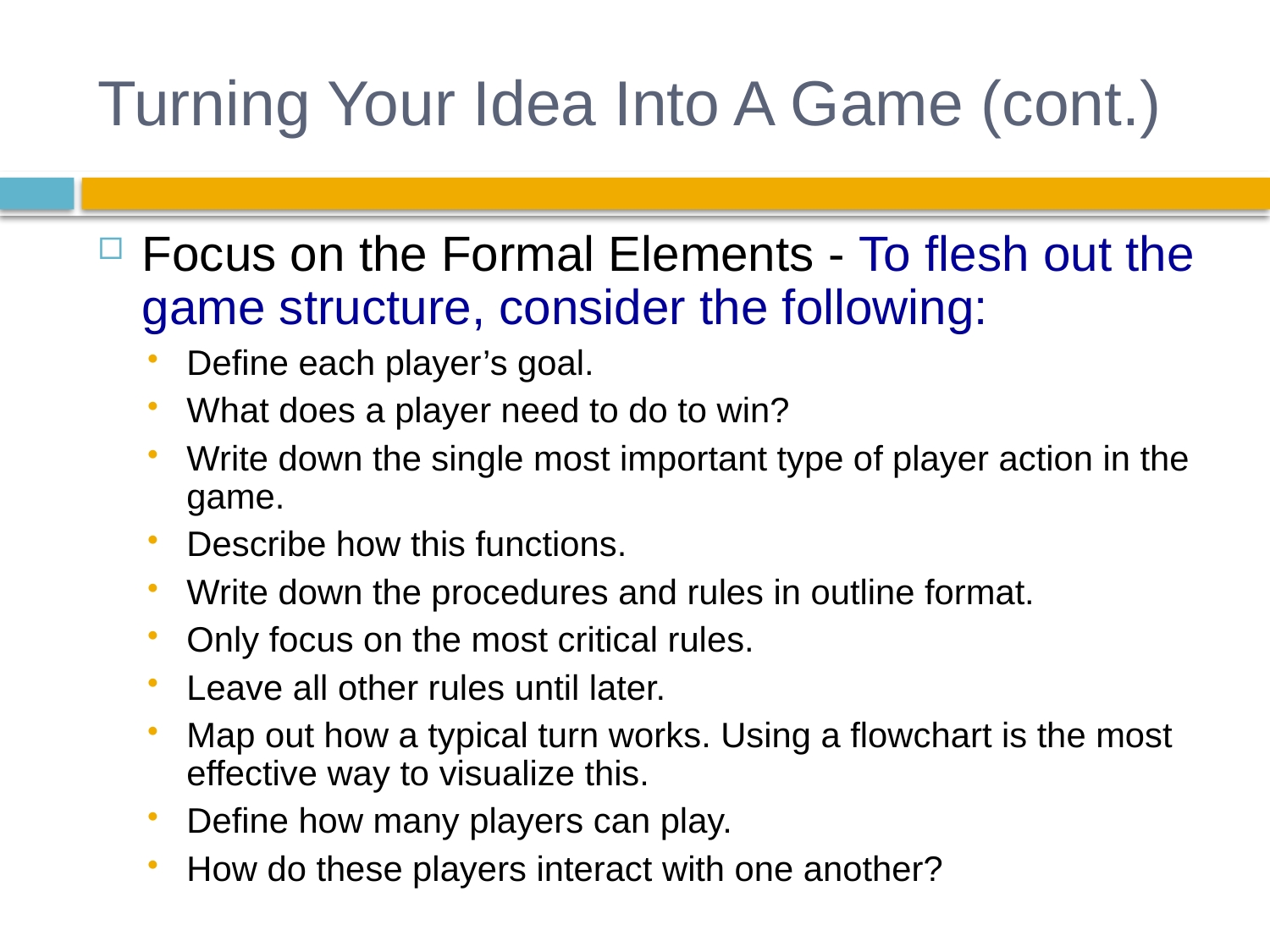

# Turning Your Idea Into A Game (cont.)
Focus on the Formal Elements - To flesh out the game structure, consider the following:
Define each player’s goal.
What does a player need to do to win?
Write down the single most important type of player action in the game.
Describe how this functions.
Write down the procedures and rules in outline format.
Only focus on the most critical rules.
Leave all other rules until later.
Map out how a typical turn works. Using a flowchart is the most effective way to visualize this.
Define how many players can play.
How do these players interact with one another?